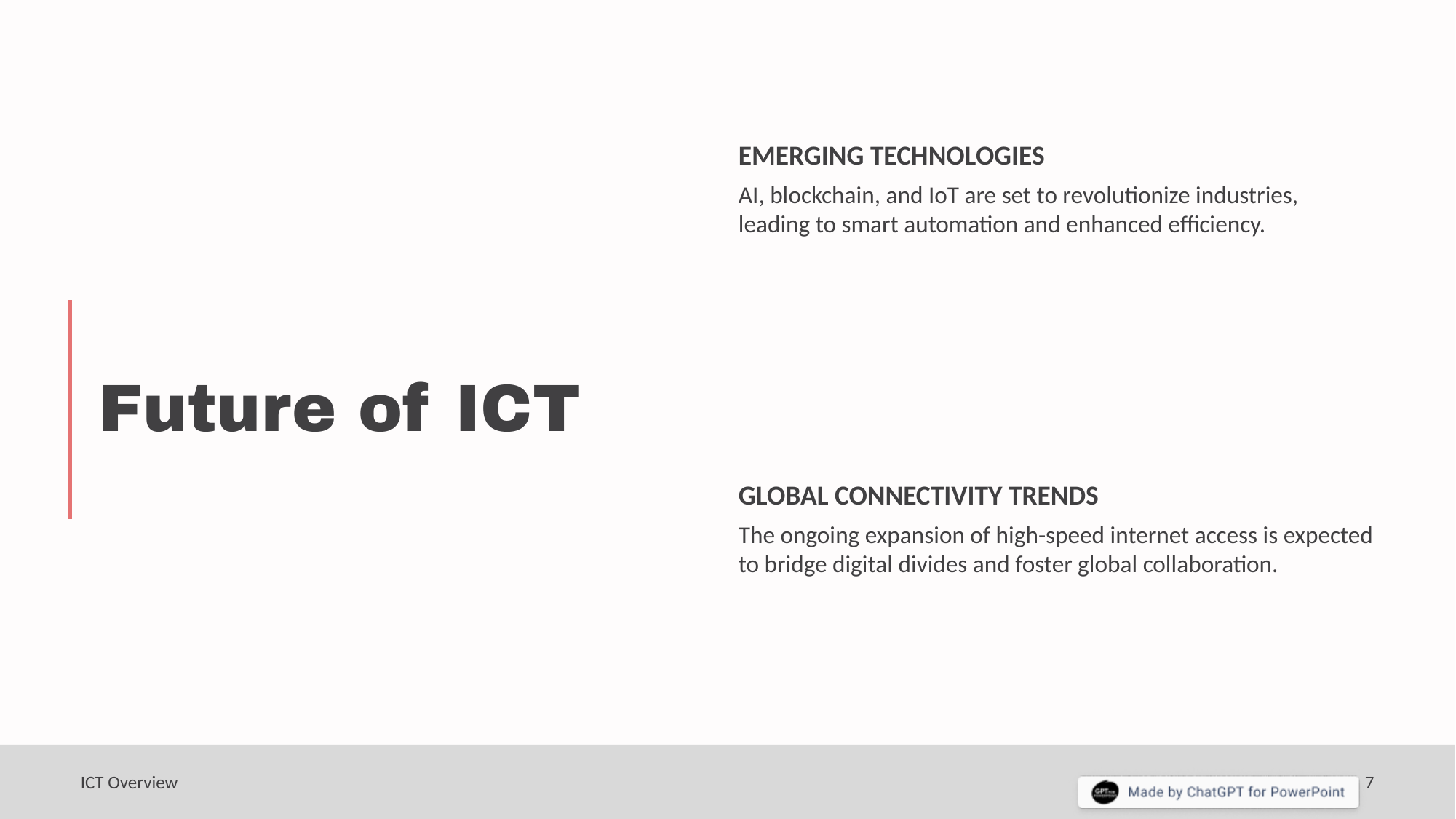

EMERGING TECHNOLOGIES
# Future of ICT
AI, blockchain, and IoT are set to revolutionize industries, leading to smart automation and enhanced efficiency.
GLOBAL CONNECTIVITY TRENDS
The ongoing expansion of high-speed internet access is expected to bridge digital divides and foster global collaboration.
ICT Overview
7